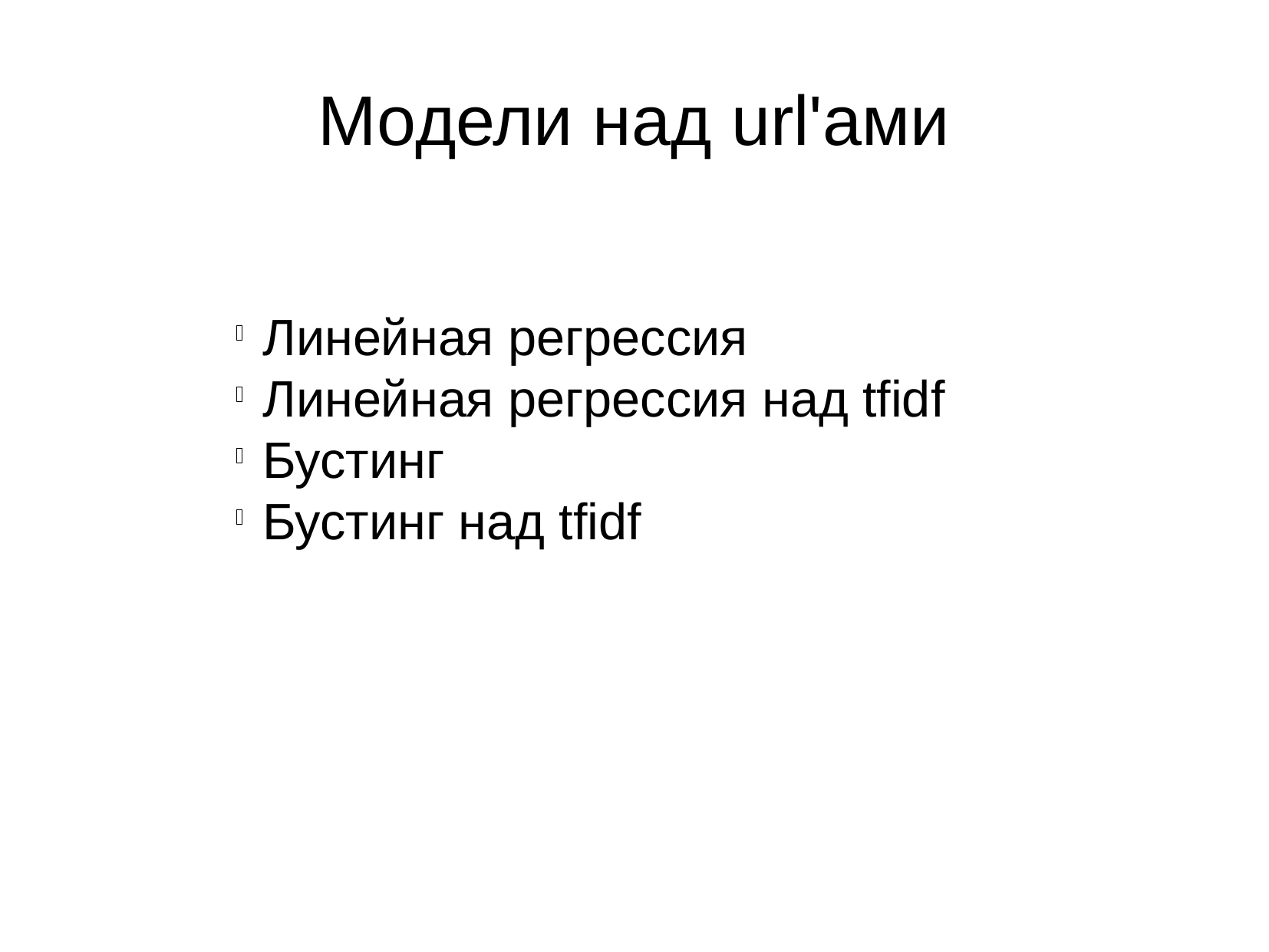

Модели над url'aми
Линейная регрессия
Линейная регрессия над tfidf
Бустинг
Бустинг над tfidf